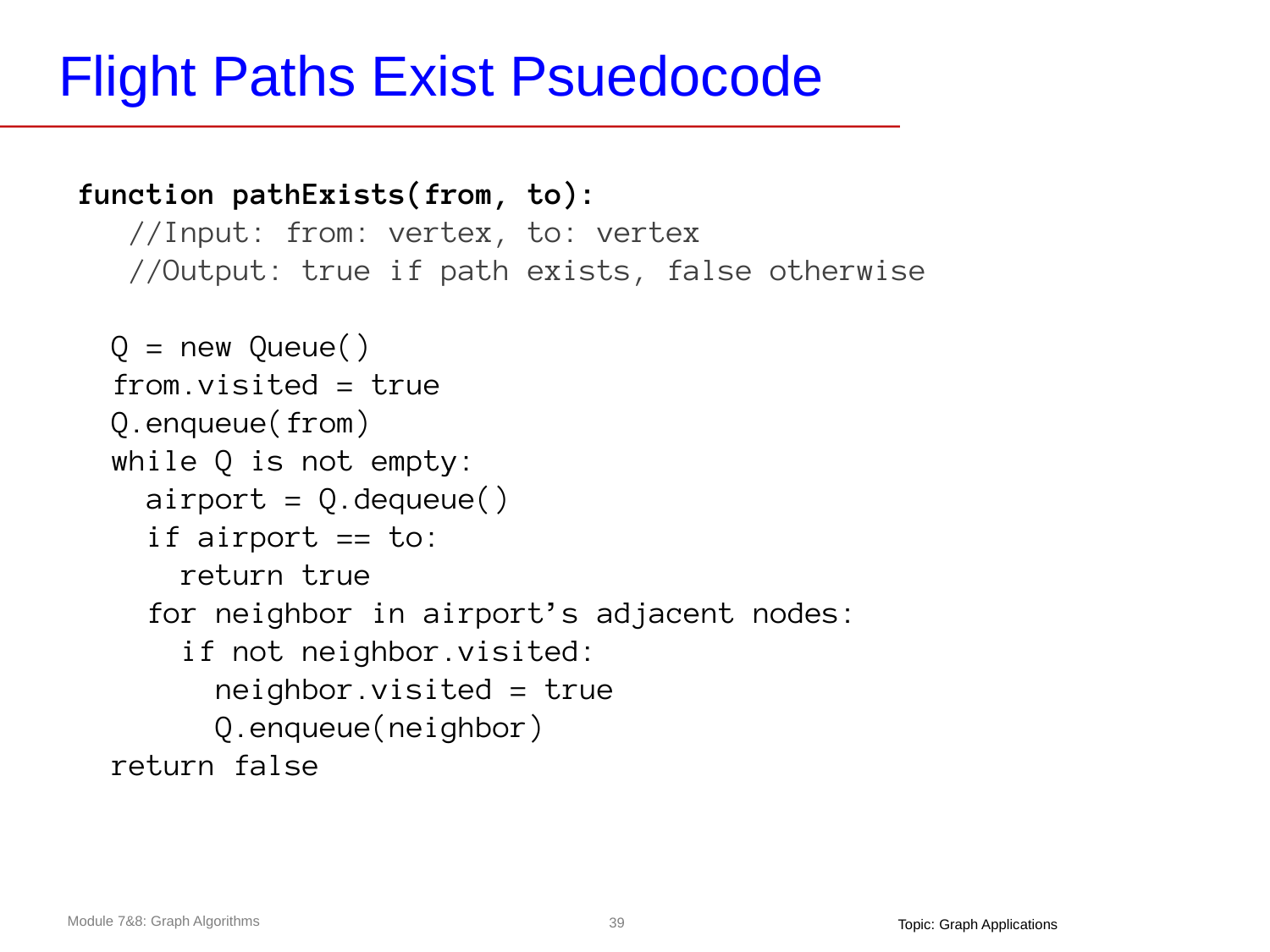

# Flight Paths Exist Psuedocode
function pathExists(from, to):
   //Input: from: vertex, to: vertex
   //Output: true if path exists, false otherwise

  Q = new Queue()
  from.visited = true
  Q.enqueue(from)
  while Q is not empty:
    airport = Q.dequeue()
    if airport == to:
      return true
    for neighbor in airport’s adjacent nodes:
      if not neighbor.visited:
        neighbor.visited = true
        Q.enqueue(neighbor)
  return false

Topic: Graph Applications